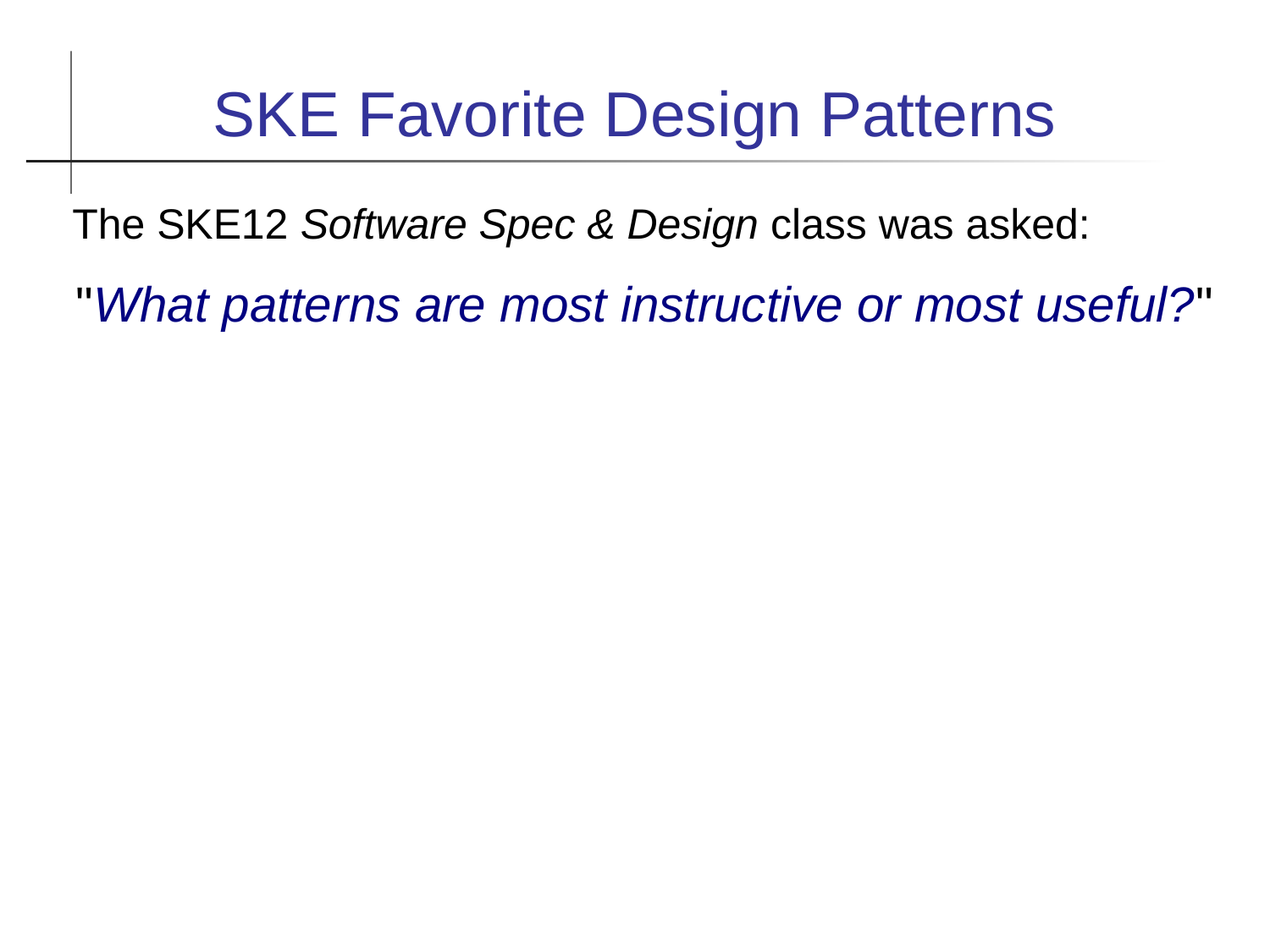

SKE Favorite Design Patterns
The SKE12 Software Spec & Design class was asked:
"What patterns are most instructive or most useful?"